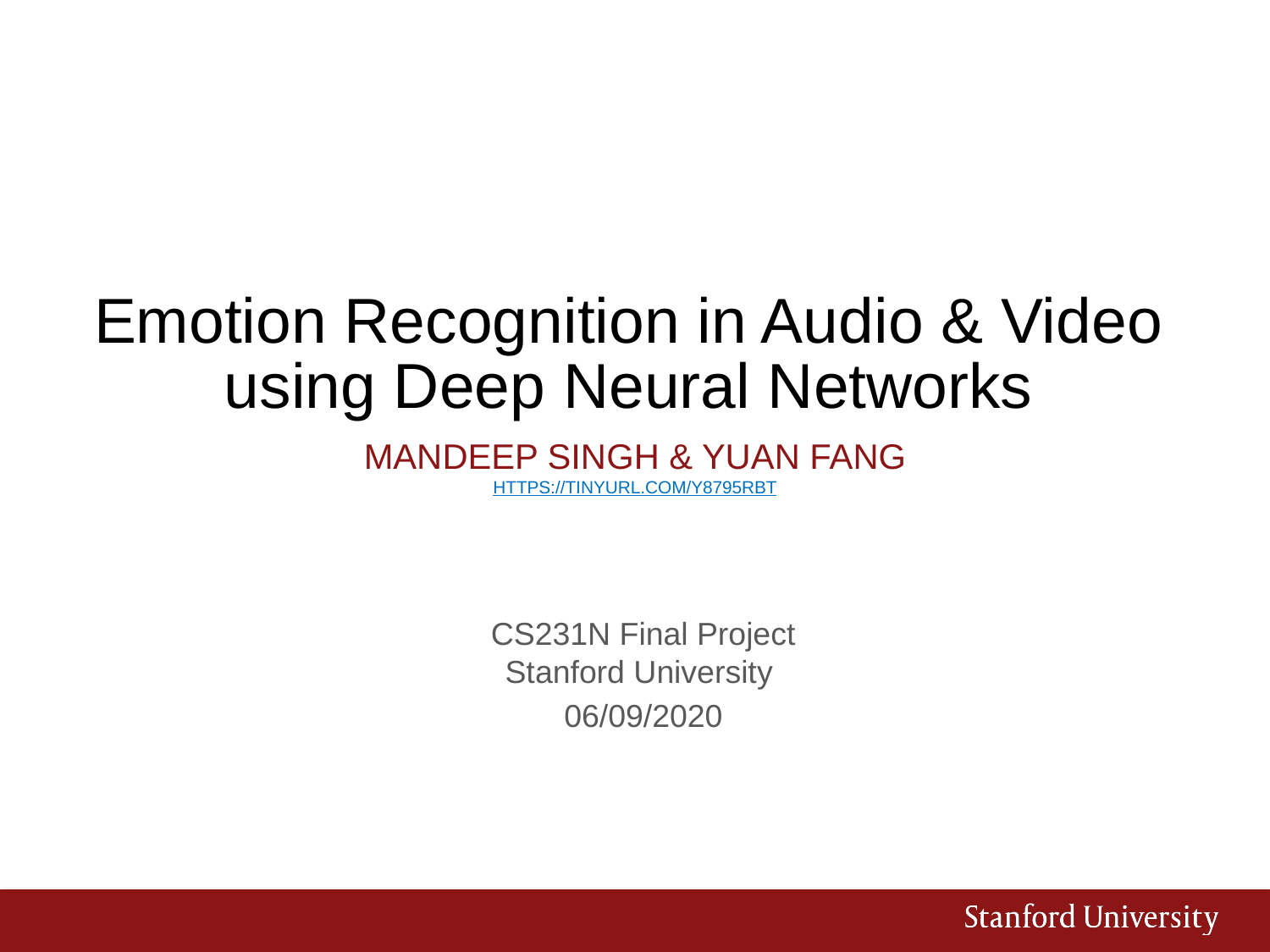

# Emotion Recognition in Audio & Video using Deep Neural Networks
Mandeep Singh & Yuan Fang
https://tinyurl.com/y8795rbt
CS231N Final Project
Stanford University
06/09/2020